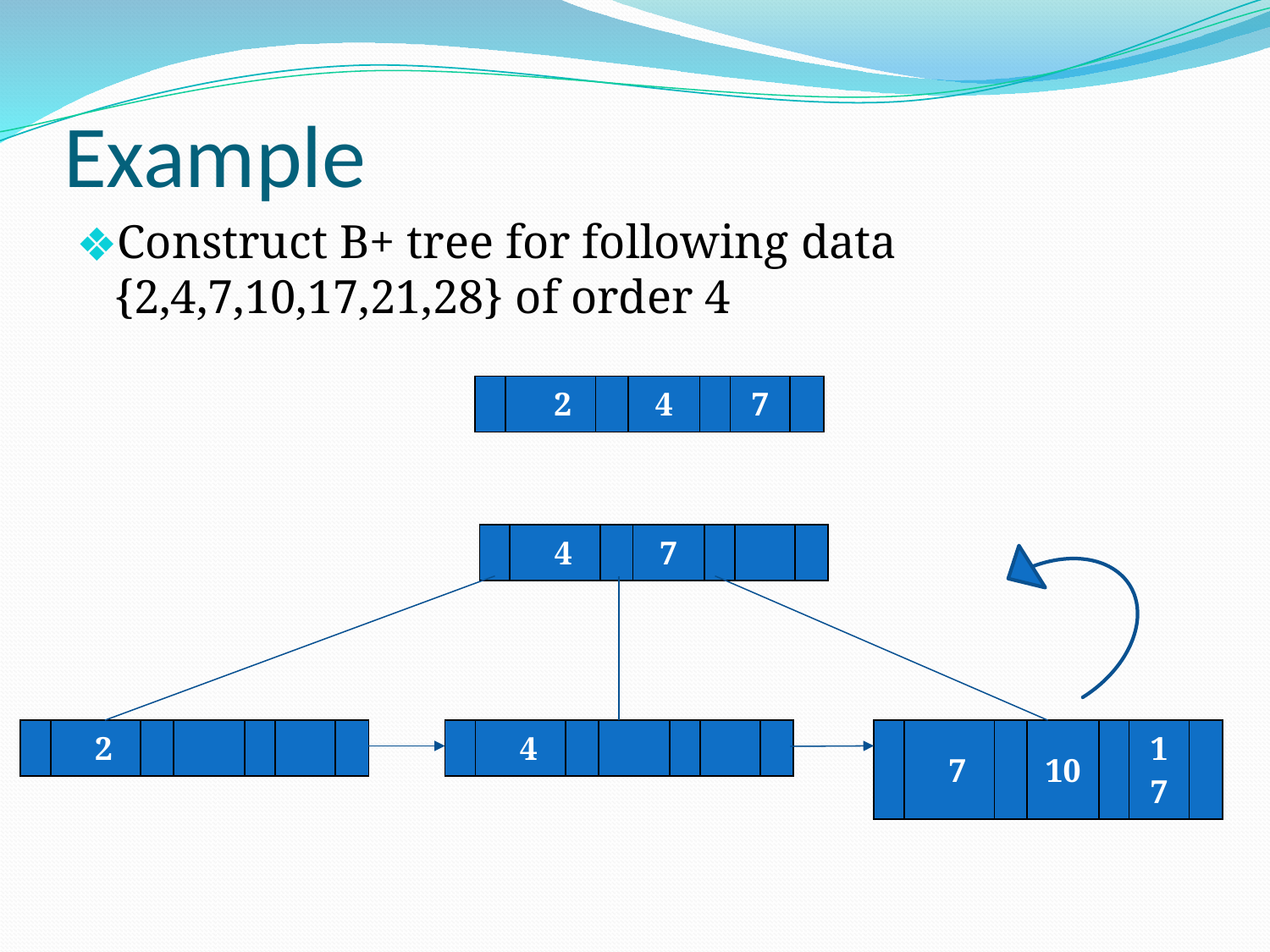

# Example
Construct B+ tree for following data {2,4,7,10,17,21,28} of order 4

|  | 2 |  | 4 |  | 7 |  |
| --- | --- | --- | --- | --- | --- | --- |

|  | 4 |  | 7 |  |  |  |
| --- | --- | --- | --- | --- | --- | --- |
|  | 2 |  |  |  |  |  |
| --- | --- | --- | --- | --- | --- | --- |
|  | 4 |  |  |  |  |  |
| --- | --- | --- | --- | --- | --- | --- |
|  | 7 |  | 10 |  | 17 |  |
| --- | --- | --- | --- | --- | --- | --- |